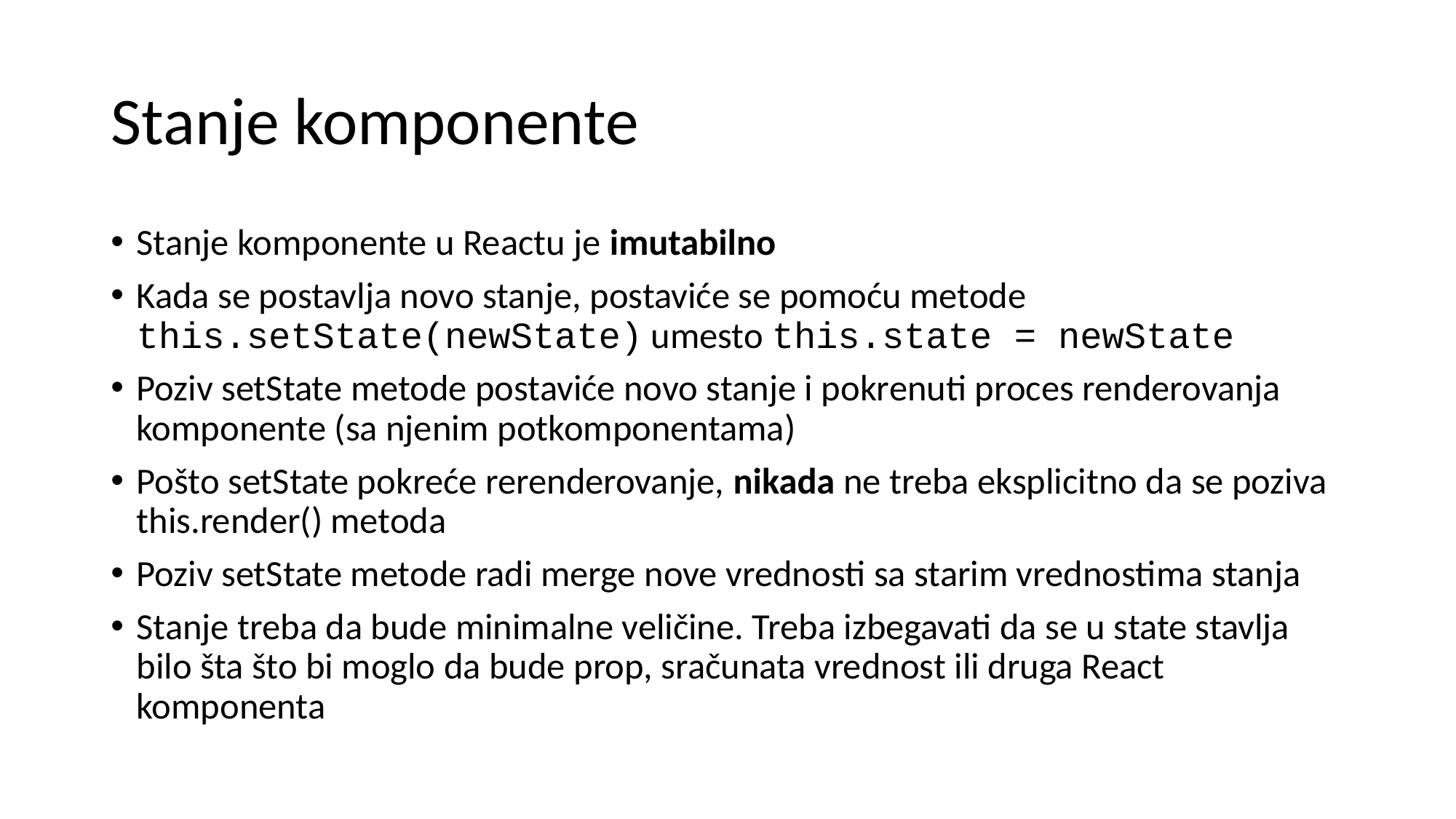

# Stanje komponente
Stanje komponente u Reactu je imutabilno
Kada se postavlja novo stanje, postaviće se pomoću metode this.setState(newState) umesto this.state = newState
Poziv setState metode postaviće novo stanje i pokrenuti proces renderovanja komponente (sa njenim potkomponentama)
Pošto setState pokreće rerenderovanje, nikada ne treba eksplicitno da se poziva this.render() metoda
Poziv setState metode radi merge nove vrednosti sa starim vrednostima stanja
Stanje treba da bude minimalne veličine. Treba izbegavati da se u state stavlja bilo šta što bi moglo da bude prop, sračunata vrednost ili druga React komponenta